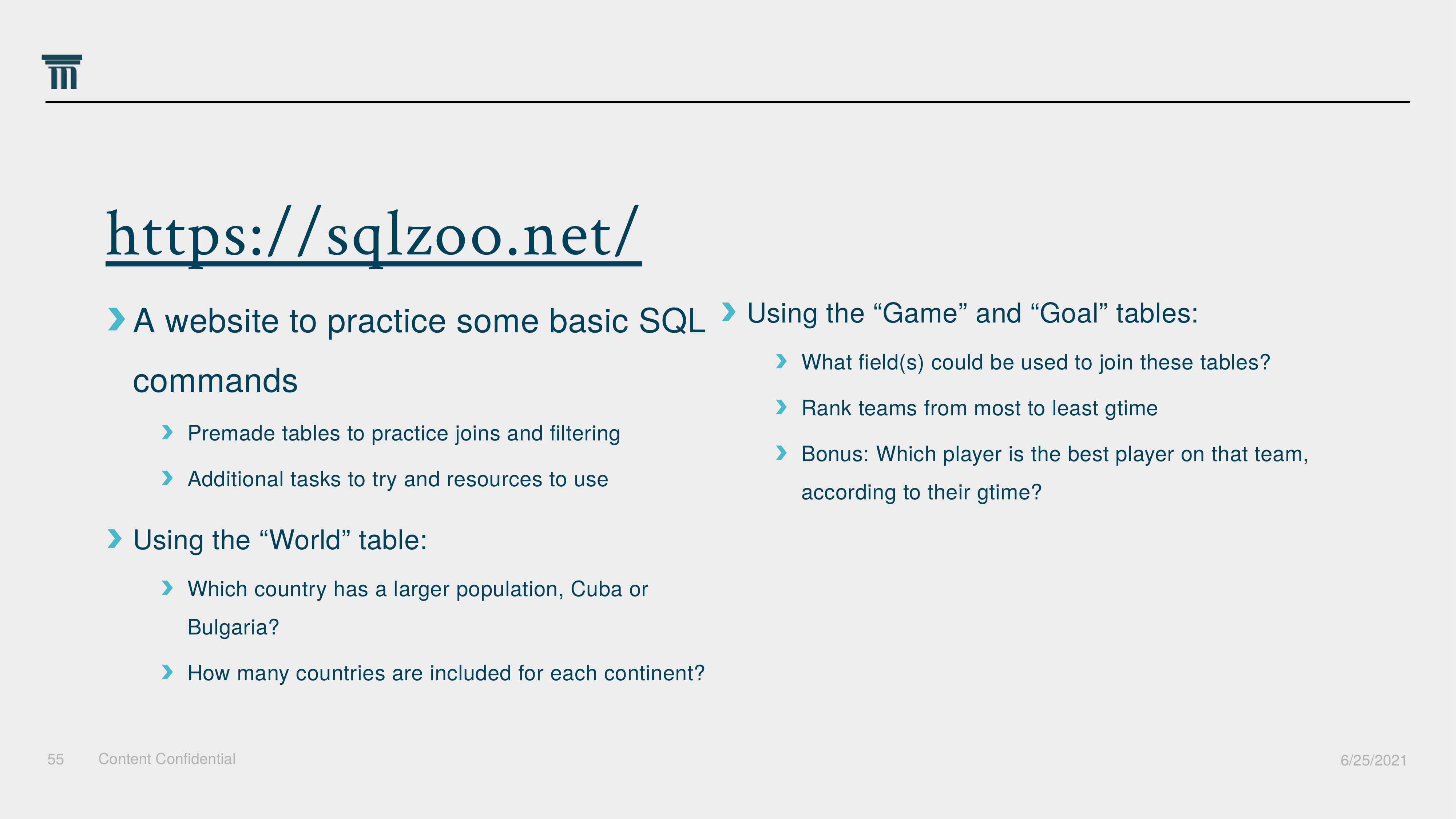

# https://sqlzoo.net/
A website to practice some basic SQL commands
Premade tables to practice joins and filtering
Additional tasks to try and resources to use
Using the “World” table:
Which country has a larger population, Cuba or Bulgaria?
How many countries are included for each continent?

Using the “Game” and “Goal” tables:
What field(s) could be used to join these tables?
Rank teams from most to least gtime
Bonus: Which player is the best player on that team, according to their gtime?

6/25/2021
Content Confidential
55